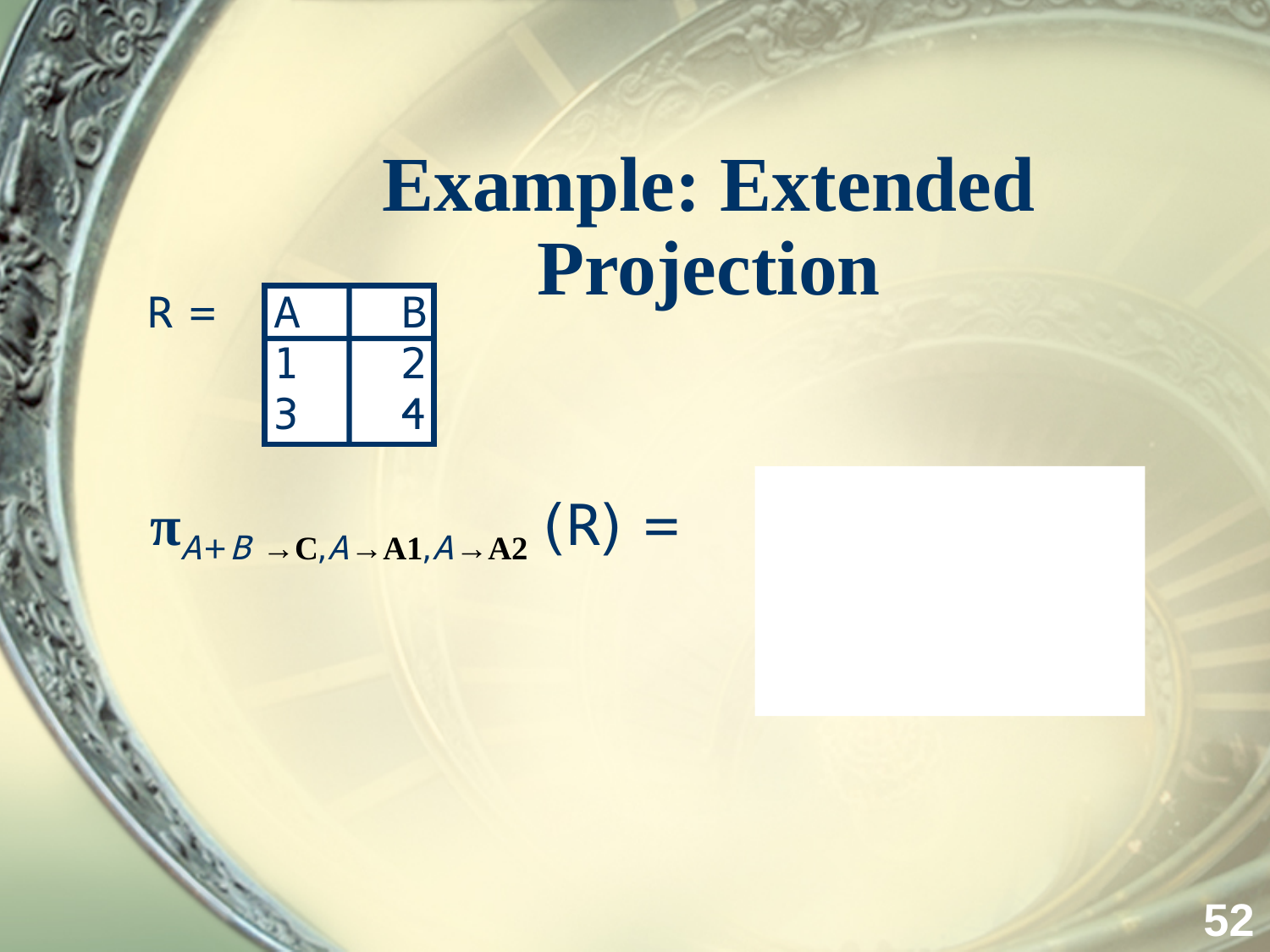

# Example: Extended Projection
R =	A	B
	1	2
	3	4

πA+B →C,A→A1,A→A2 (R) =	C	A1	A2
			                    3	1	1
			                    7	3	3

52